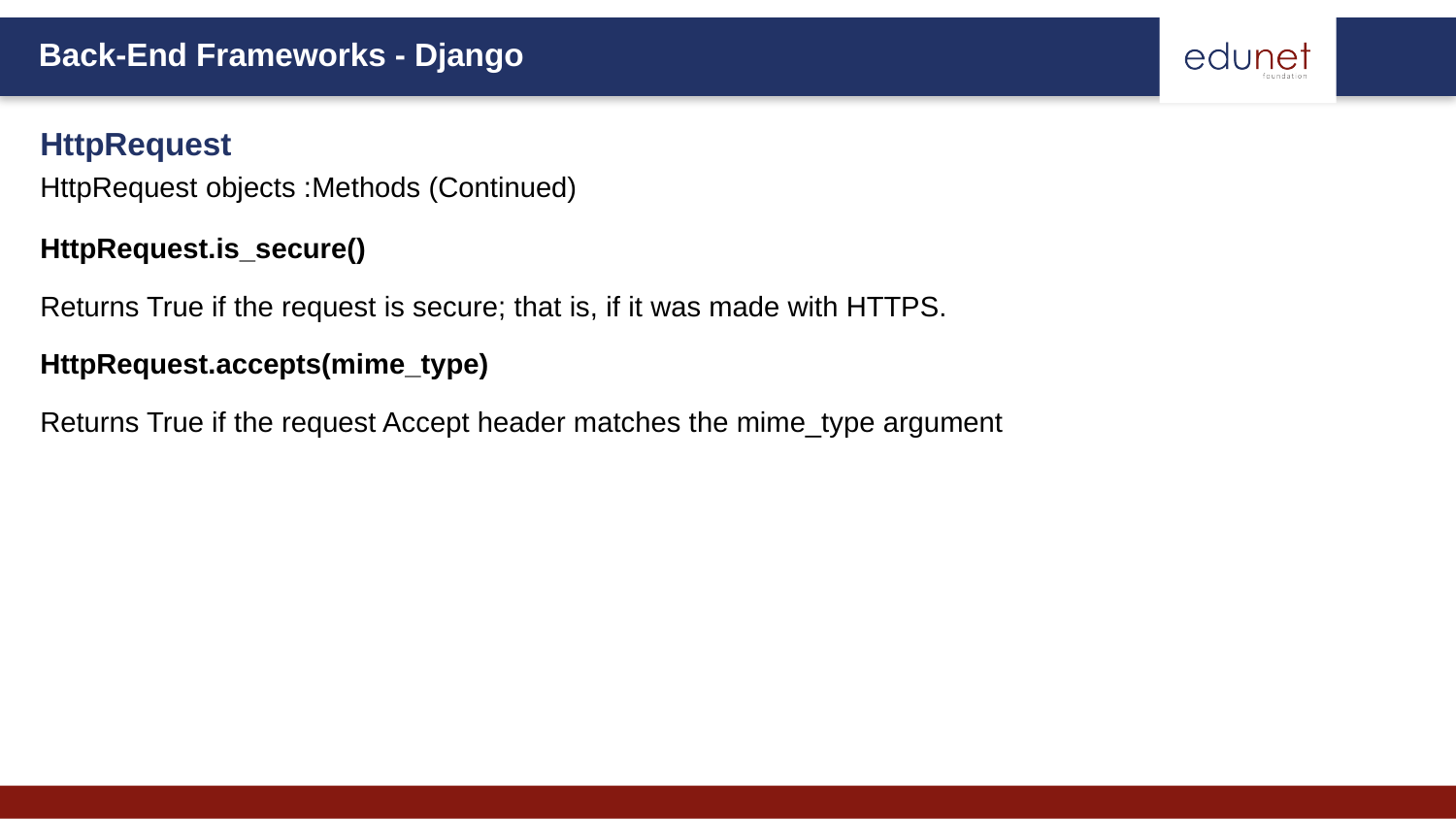

HttpRequest
HttpRequest objects :Methods (Continued)
HttpRequest.is_secure()
Returns True if the request is secure; that is, if it was made with HTTPS.
HttpRequest.accepts(mime_type)
Returns True if the request Accept header matches the mime_type argument